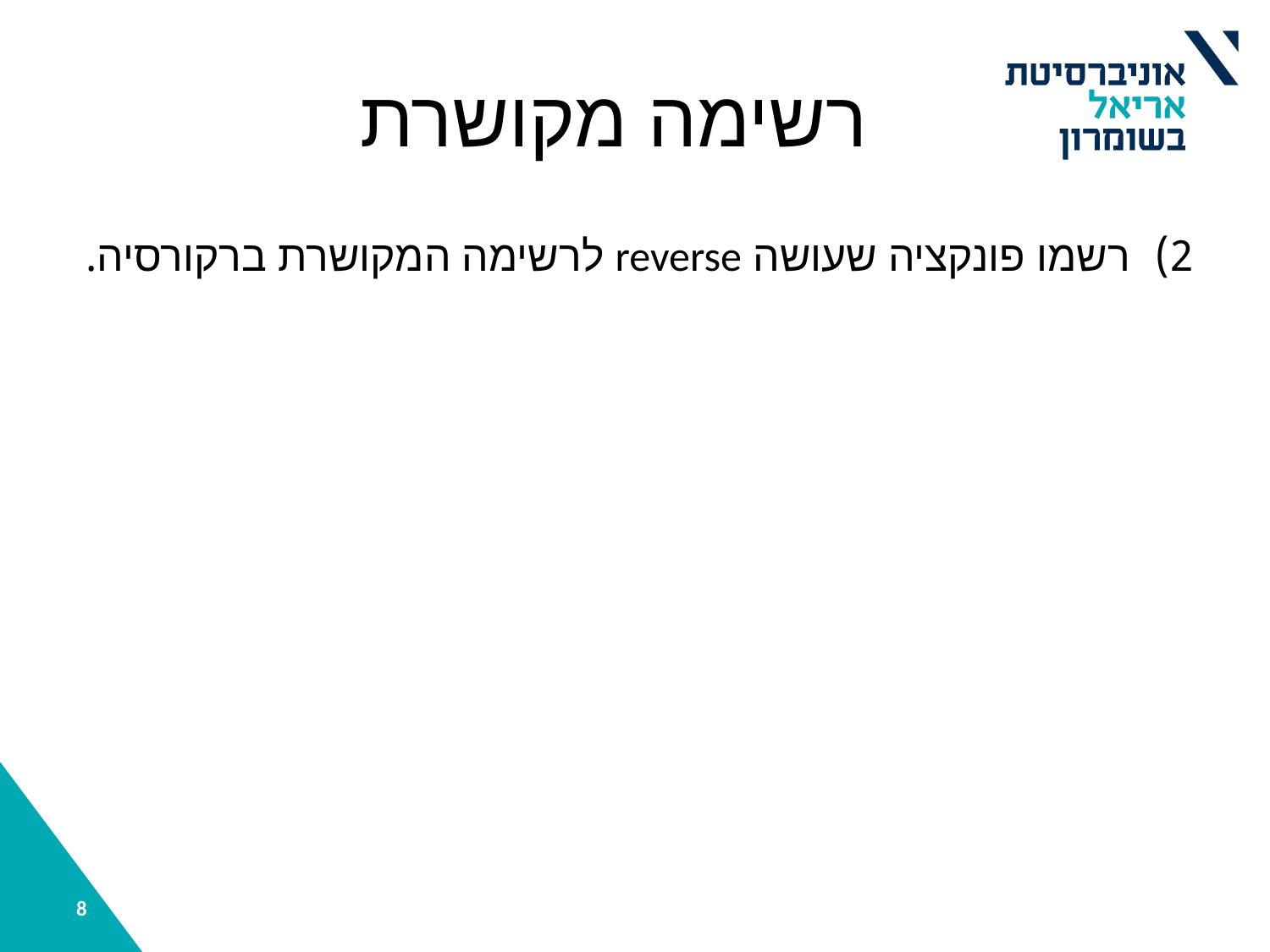

רשימה מקושרת
רשמו פונקציה שעושה reverse לרשימה המקושרת ברקורסיה.
8